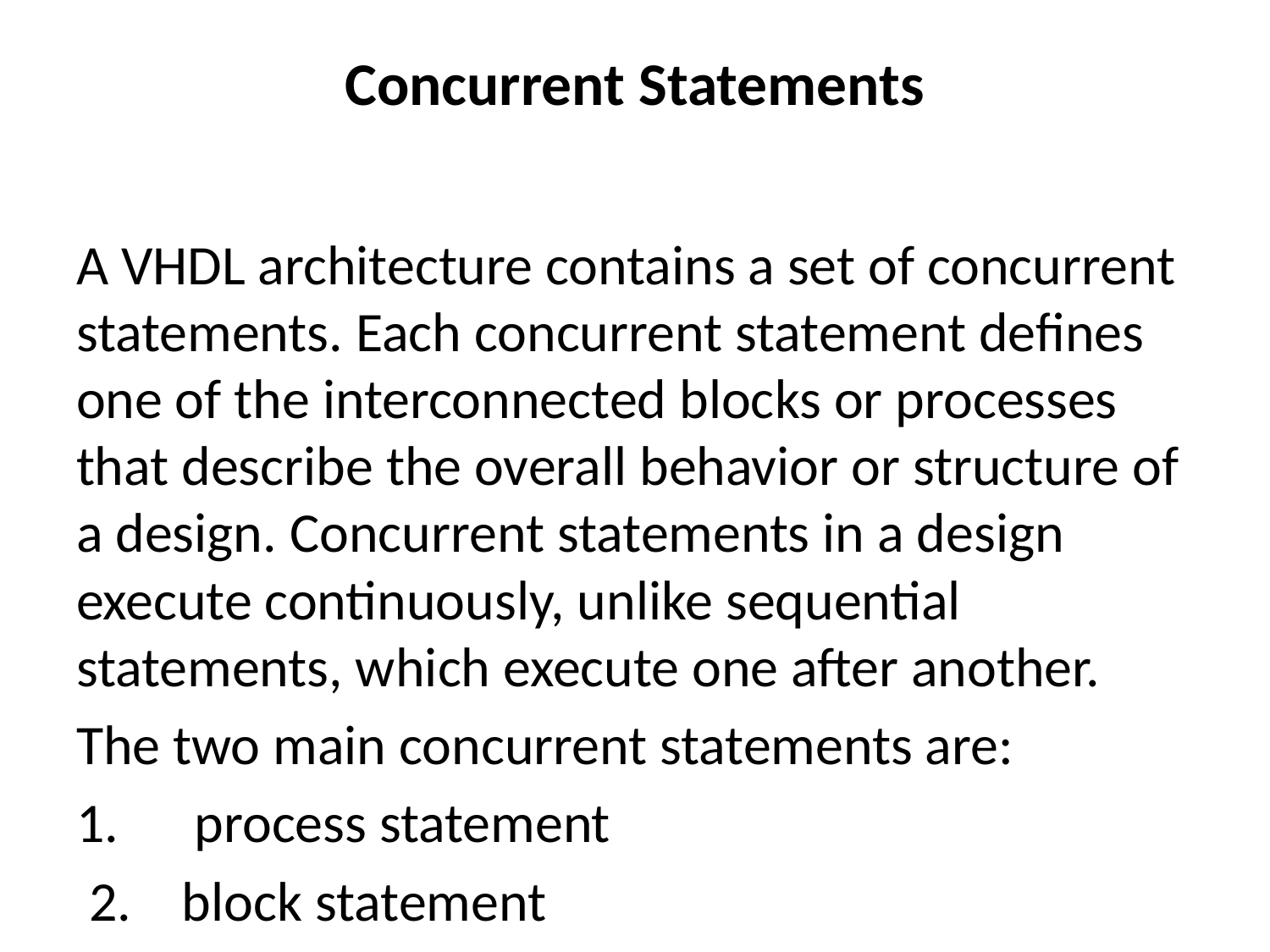

# Concurrent Statements
A VHDL architecture contains a set of concurrent statements. Each concurrent statement defines one of the interconnected blocks or processes that describe the overall behavior or structure of a design. Concurrent statements in a design execute continuously, unlike sequential statements, which execute one after another.
The two main concurrent statements are:
1.      process statement
 2.    block statement